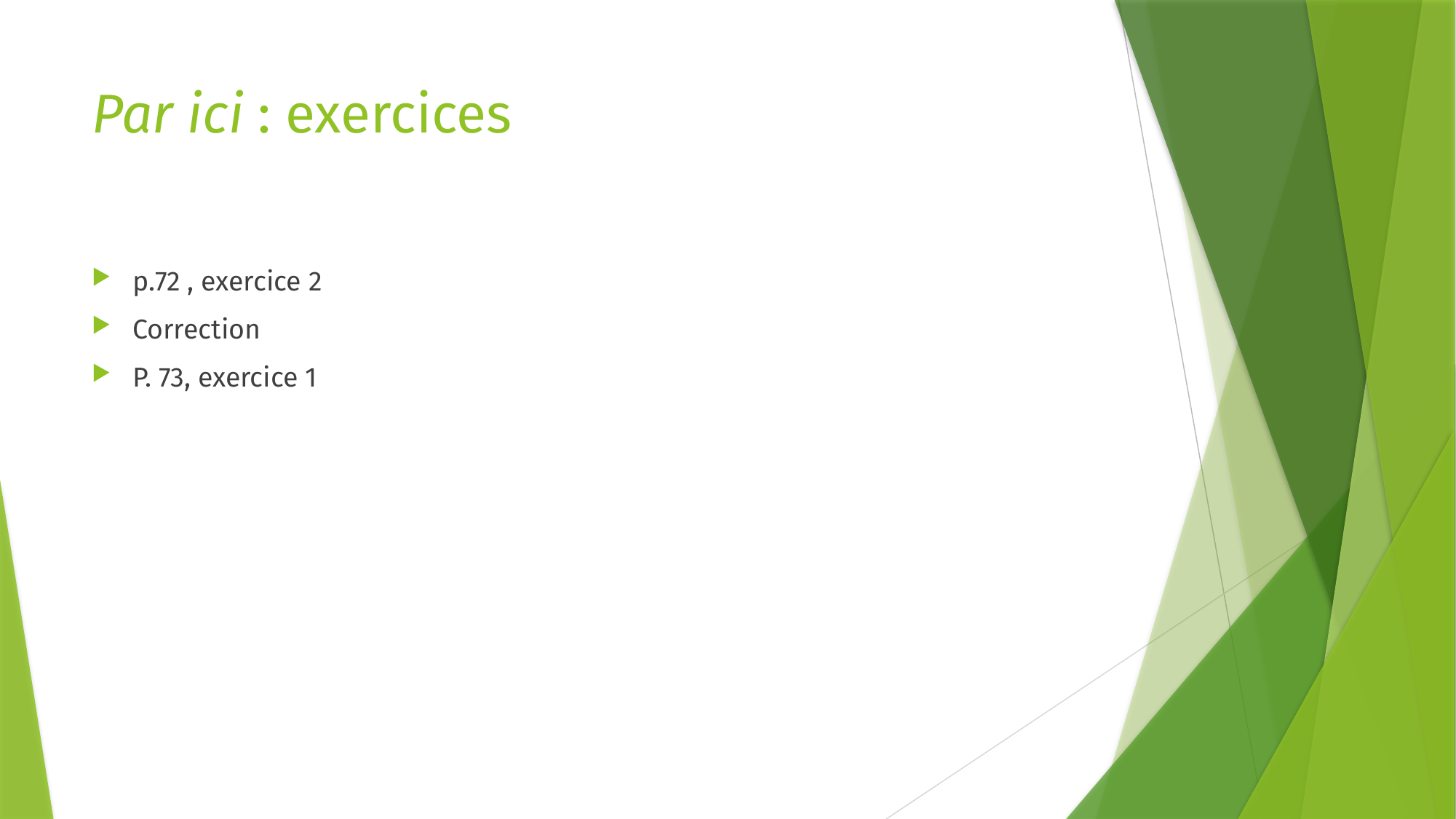

# Par ici : exercices
p.72 , exercice 2
Correction
P. 73, exercice 1